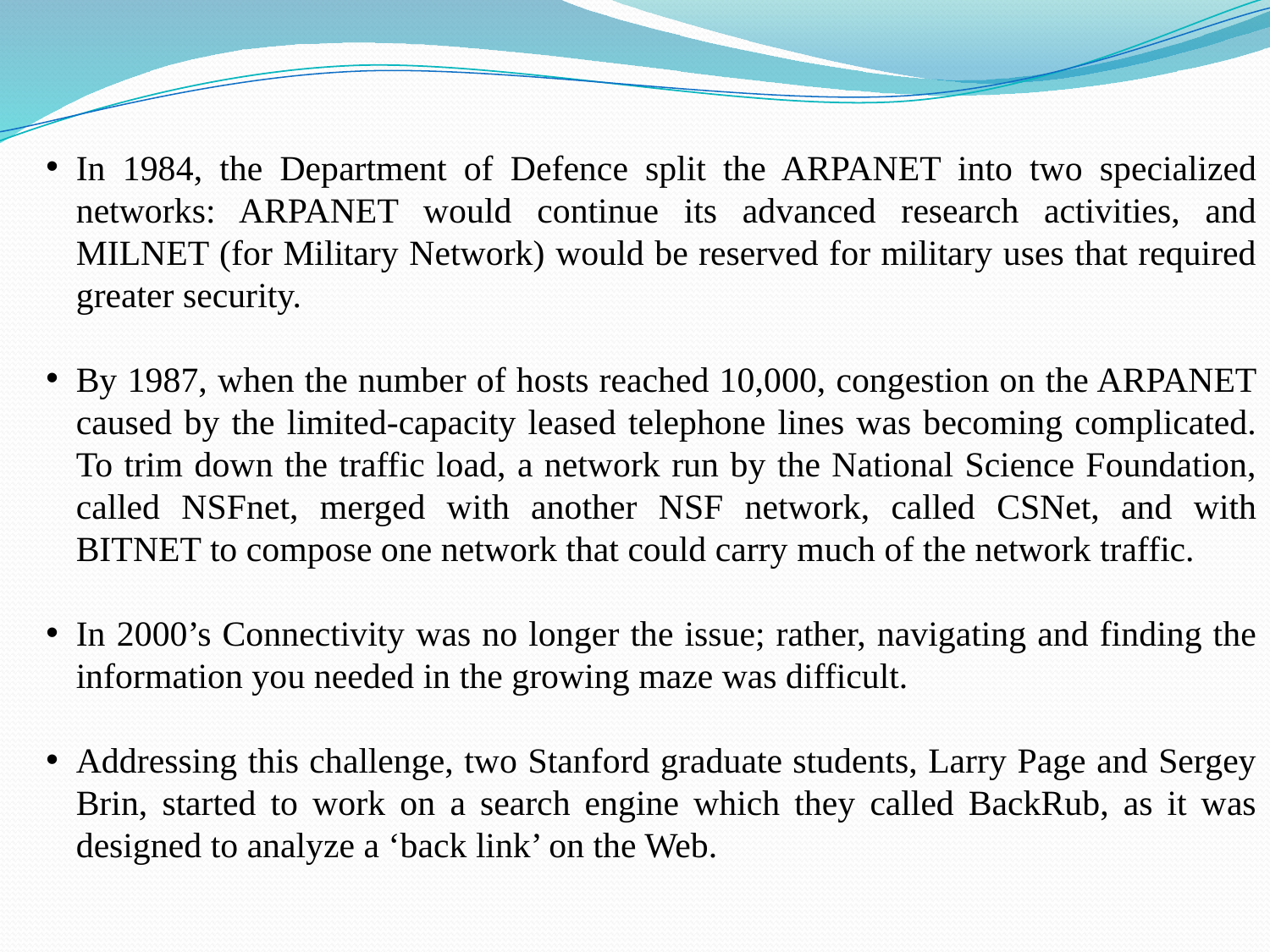

In 1984, the Department of Defence split the ARPANET into two specialized networks: ARPANET would continue its advanced research activities, and MILNET (for Military Network) would be reserved for military uses that required greater security.

By 1987, when the number of hosts reached 10,000, congestion on the ARPANET caused by the limited-capacity leased telephone lines was becoming complicated. To trim down the traffic load, a network run by the National Science Foundation, called NSFnet, merged with another NSF network, called CSNet, and with BITNET to compose one network that could carry much of the network traffic.

In 2000’s Connectivity was no longer the issue; rather, navigating and finding the information you needed in the growing maze was difficult.

Addressing this challenge, two Stanford graduate students, Larry Page and Sergey Brin, started to work on a search engine which they called BackRub, as it was designed to analyze a ‘back link’ on the Web.